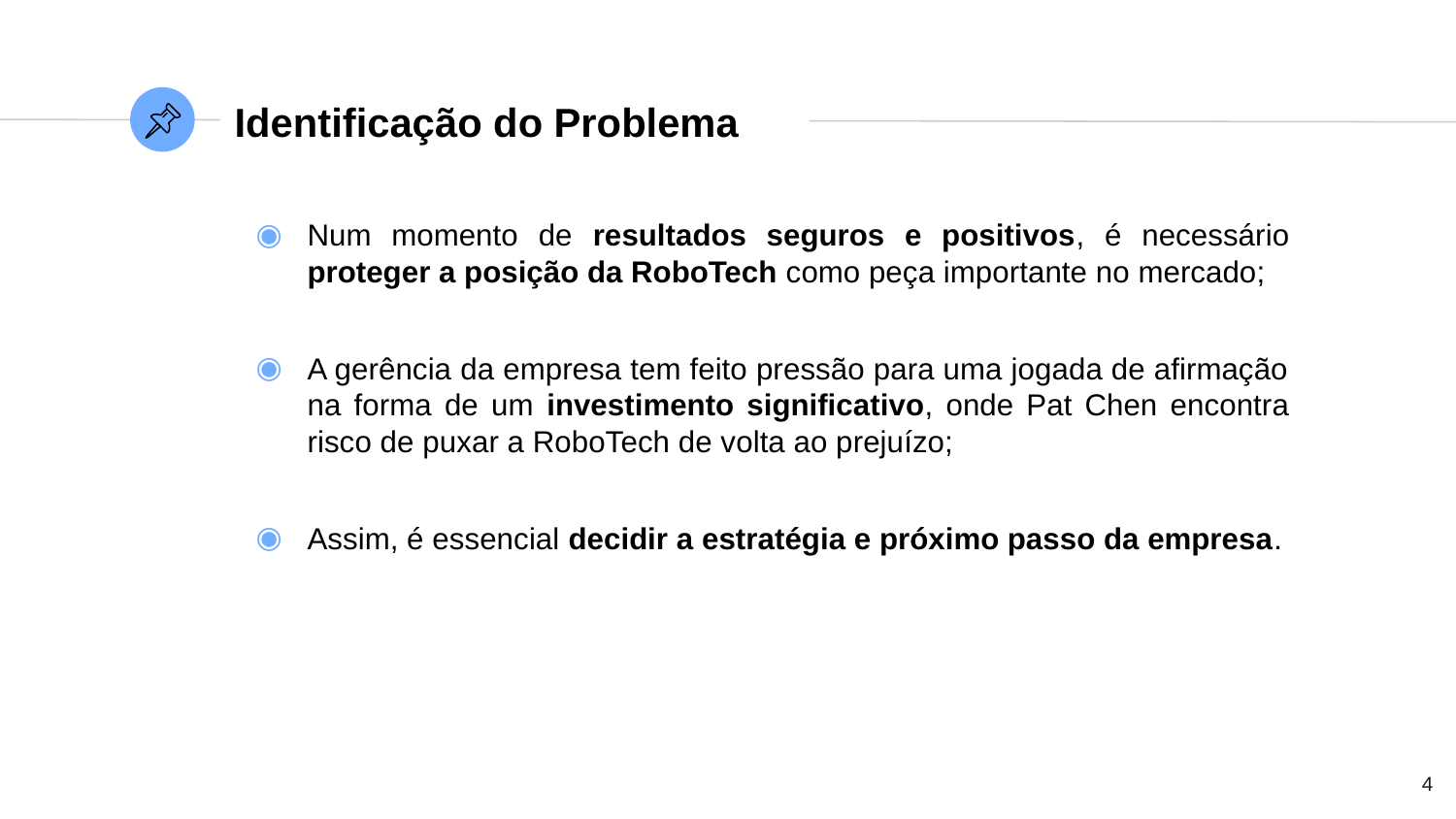

# Identificação do Problema

Num momento de resultados seguros e positivos, é necessário proteger a posição da RoboTech como peça importante no mercado;

A gerência da empresa tem feito pressão para uma jogada de afirmação na forma de um investimento significativo, onde Pat Chen encontra risco de puxar a RoboTech de volta ao prejuízo;

Assim, é essencial decidir a estratégia e próximo passo da empresa.

4